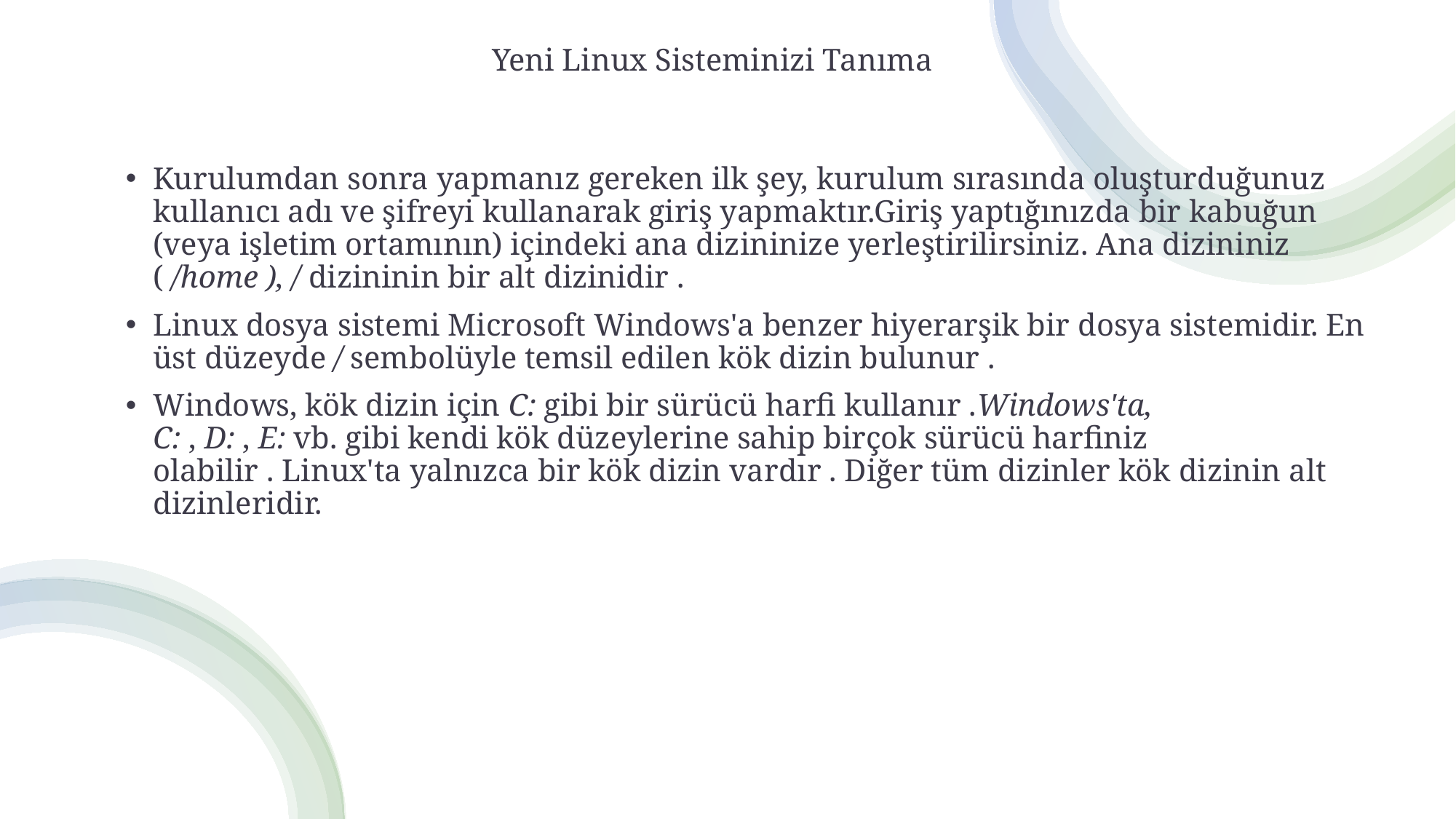

# Yeni Linux Sisteminizi Tanıma
Kurulumdan sonra yapmanız gereken ilk şey, kurulum sırasında oluşturduğunuz kullanıcı adı ve şifreyi kullanarak giriş yapmaktır.Giriş yaptığınızda bir kabuğun (veya işletim ortamının) içindeki ana dizininize yerleştirilirsiniz. Ana dizininiz ( /home ), / dizininin bir alt dizinidir .
Linux dosya sistemi Microsoft Windows'a benzer hiyerarşik bir dosya sistemidir. En üst düzeyde / sembolüyle temsil edilen kök dizin bulunur .
Windows, kök dizin için C: gibi bir sürücü harfi kullanır .Windows'ta, C: , D: , E: vb. gibi kendi kök düzeylerine sahip birçok sürücü harfiniz olabilir . Linux'ta yalnızca bir kök dizin vardır . Diğer tüm dizinler kök dizinin alt dizinleridir.